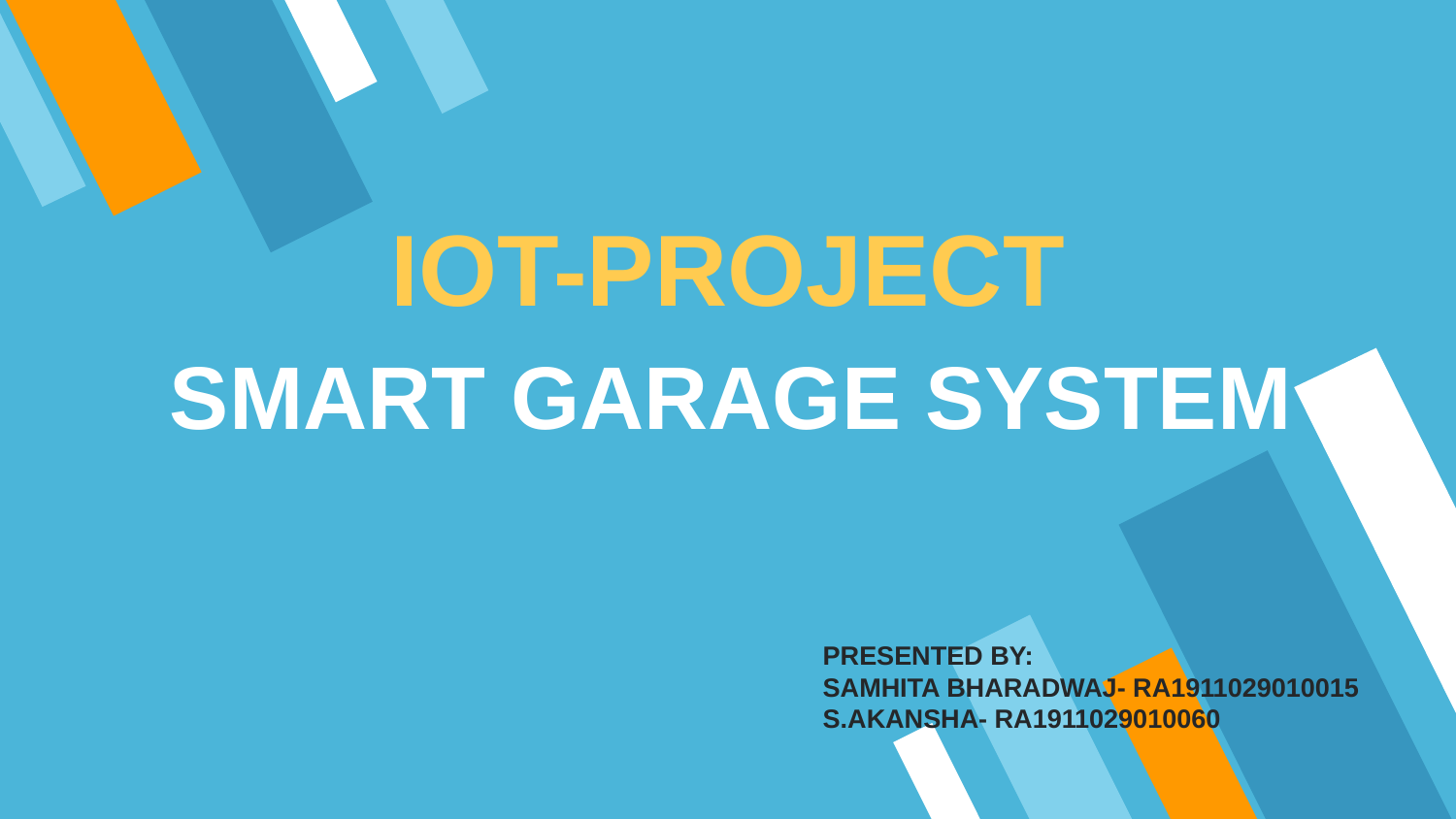

# IOT-PROJECT
SMART GARAGE SYSTEM

PRESENTED BY:
SAMHITA BHARADWAJ- RA1911029010015
S.AKANSHA- RA1911029010060